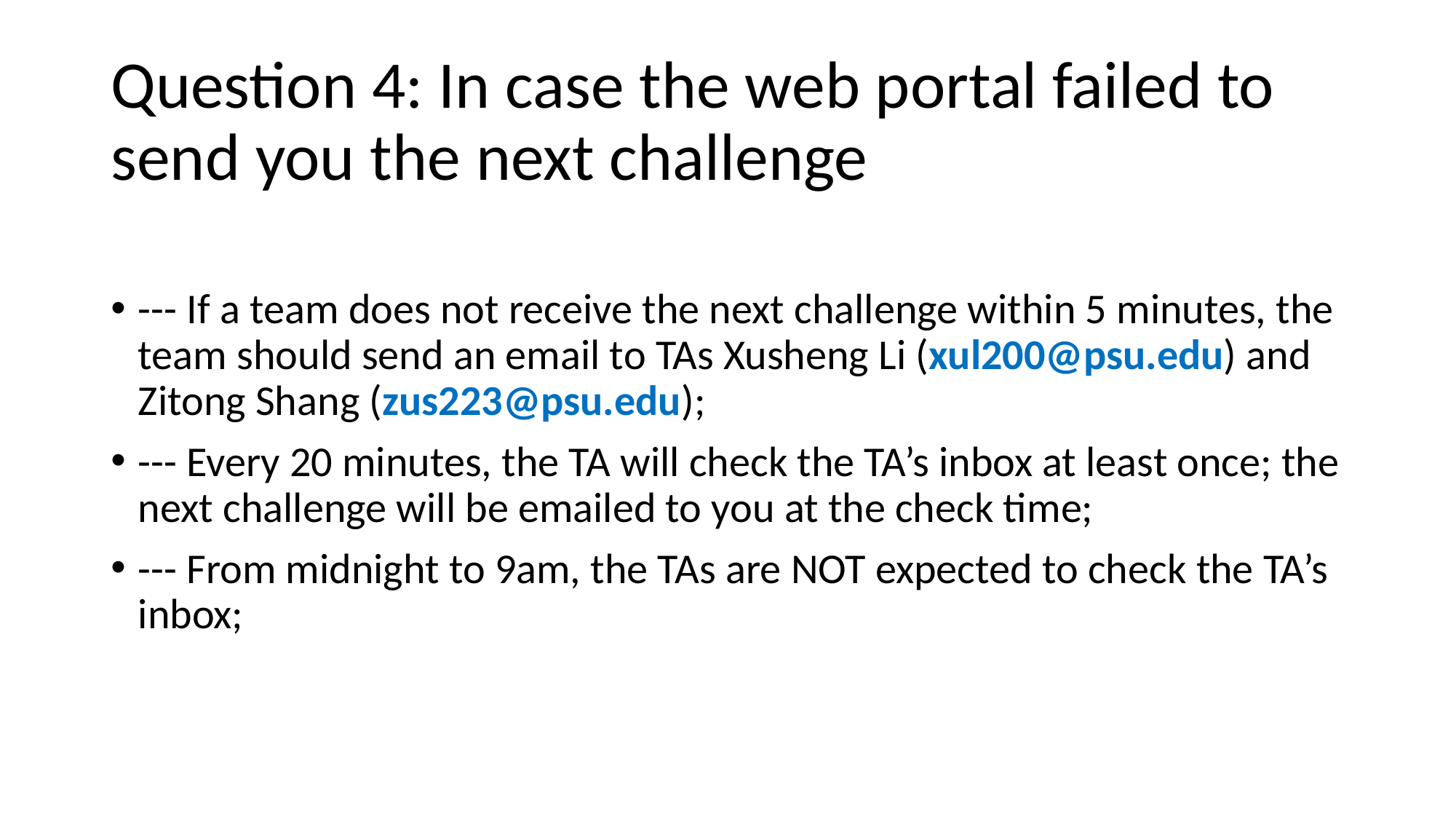

# Question 4: In case the web portal failed to send you the next challenge
--- If a team does not receive the next challenge within 5 minutes, the team should send an email to TAs Xusheng Li (xul200@psu.edu) and Zitong Shang (zus223@psu.edu);
--- Every 20 minutes, the TA will check the TA’s inbox at least once; the next challenge will be emailed to you at the check time;
--- From midnight to 9am, the TAs are NOT expected to check the TA’s inbox;